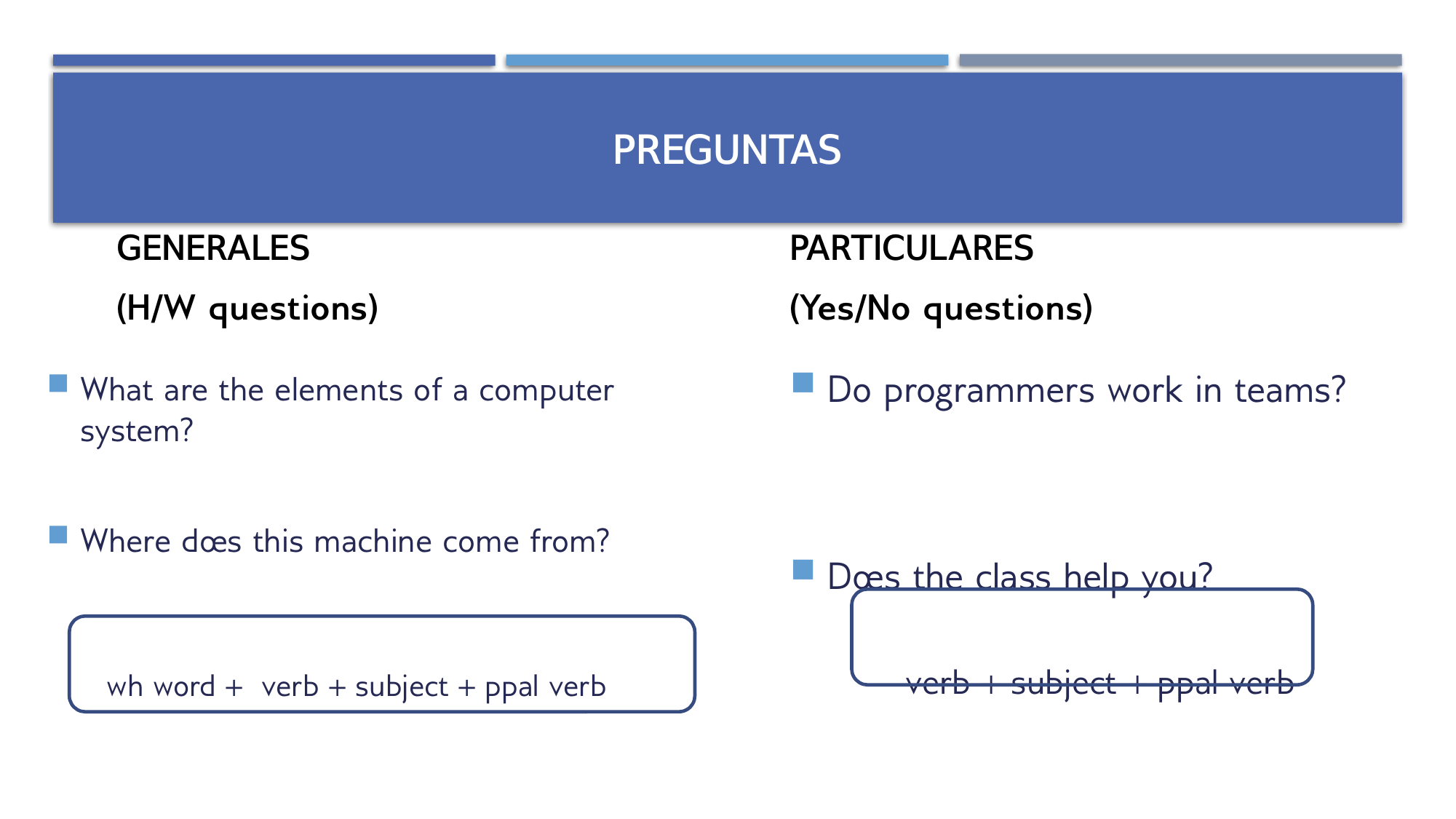

# preguntas
PARTICULARES
(Yes/No questions)
GENERALES
(H/W questions)
Do programmers work in teams?

Does the class help you?

verb + subject + ppal verb
What are the elements of a computer system?

Where does this machine come from?

wh word +  verb + subject + ppal verb